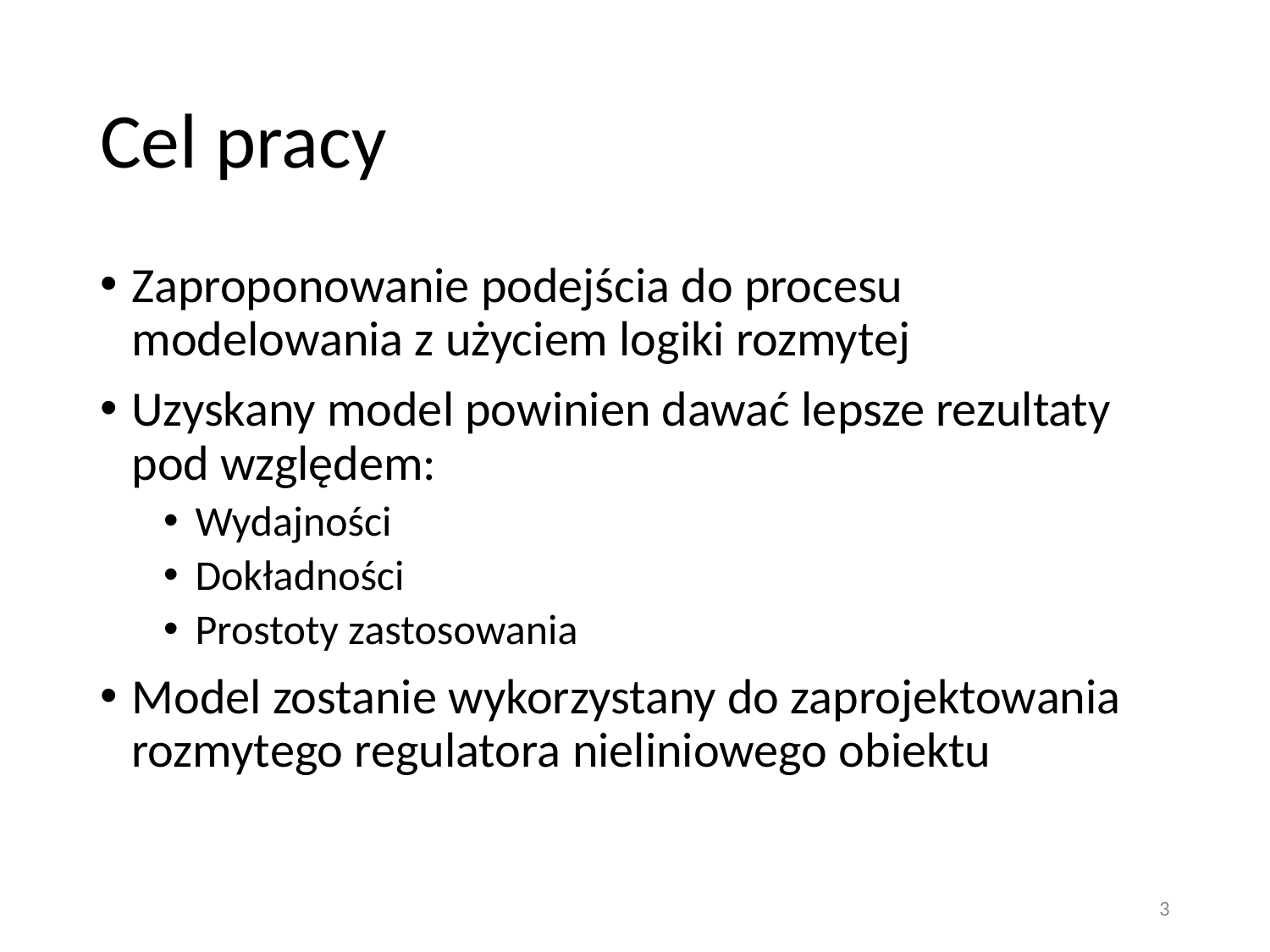

# Cel pracy
Zaproponowanie podejścia do procesu modelowania z użyciem logiki rozmytej
Uzyskany model powinien dawać lepsze rezultaty pod względem:
Wydajności
Dokładności
Prostoty zastosowania
Model zostanie wykorzystany do zaprojektowania rozmytego regulatora nieliniowego obiektu
3